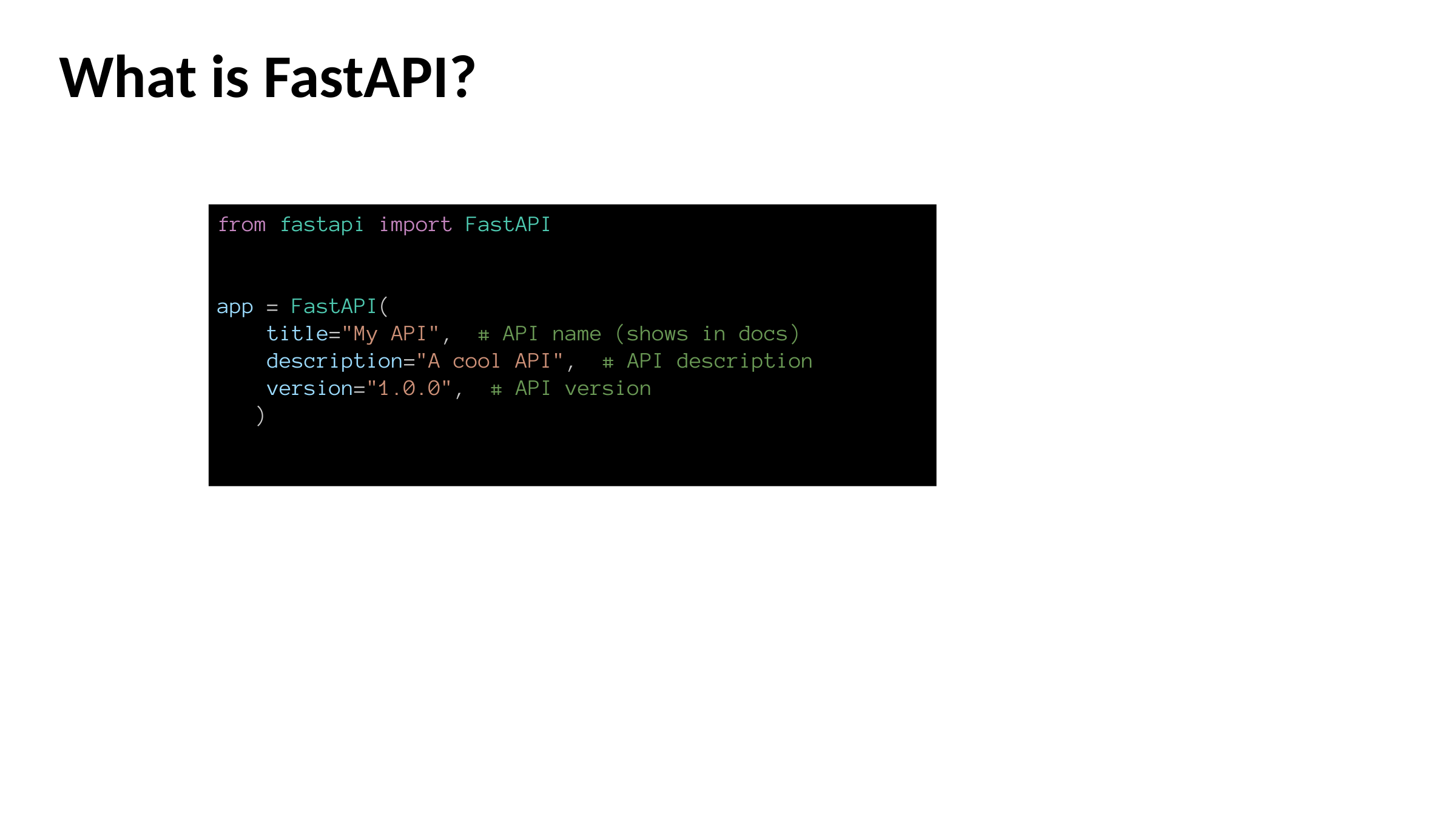

What is FastAPI?
from fastapi import FastAPI

app = FastAPI(
    title="My API",  # API name (shows in docs)
    description="A cool API",  # API description
    version="1.0.0",  # API version
   )